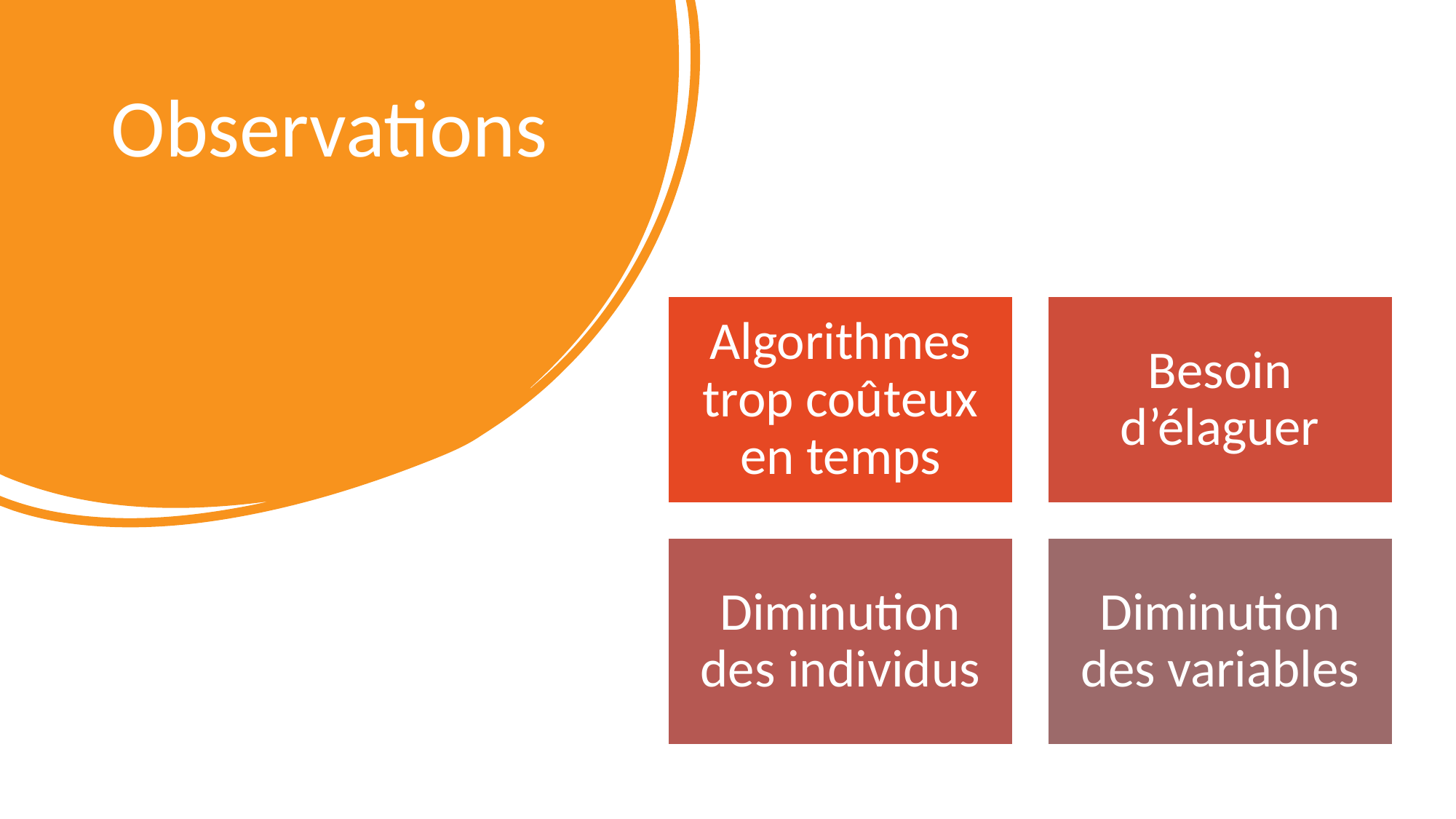

# Observations
Algorithmes trop coûteux en temps
Besoin d’élaguer
Diminution des individus
Diminution des variables